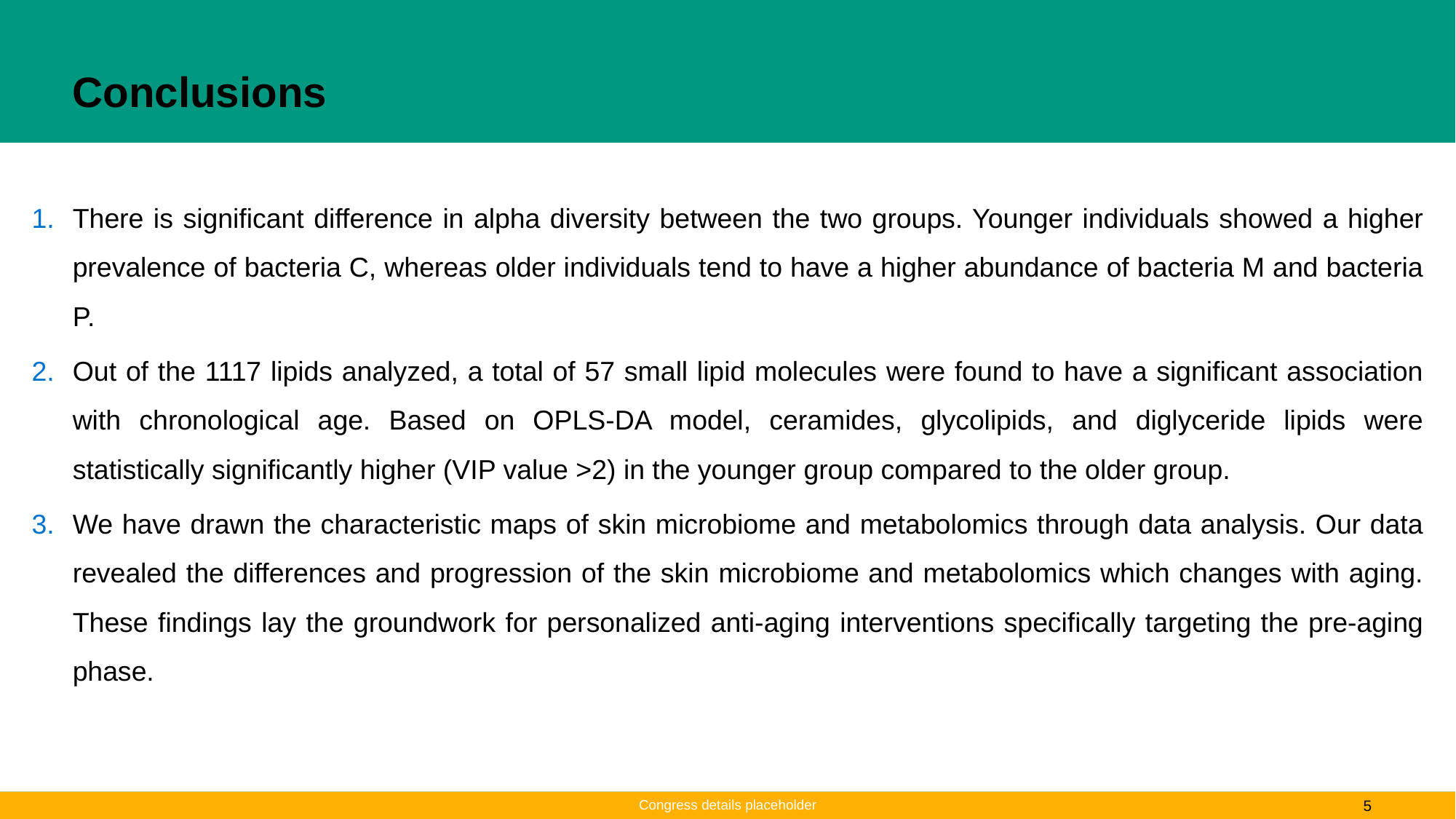

# Conclusions
There is significant difference in alpha diversity between the two groups. Younger individuals showed a higher prevalence of bacteria C, whereas older individuals tend to have a higher abundance of bacteria M and bacteria P.
Out of the 1117 lipids analyzed, a total of 57 small lipid molecules were found to have a significant association with chronological age. Based on OPLS-DA model, ceramides, glycolipids, and diglyceride lipids were statistically significantly higher (VIP value >2) in the younger group compared to the older group.
We have drawn the characteristic maps of skin microbiome and metabolomics through data analysis. Our data revealed the differences and progression of the skin microbiome and metabolomics which changes with aging. These findings lay the groundwork for personalized anti-aging interventions specifically targeting the pre-aging phase.

5